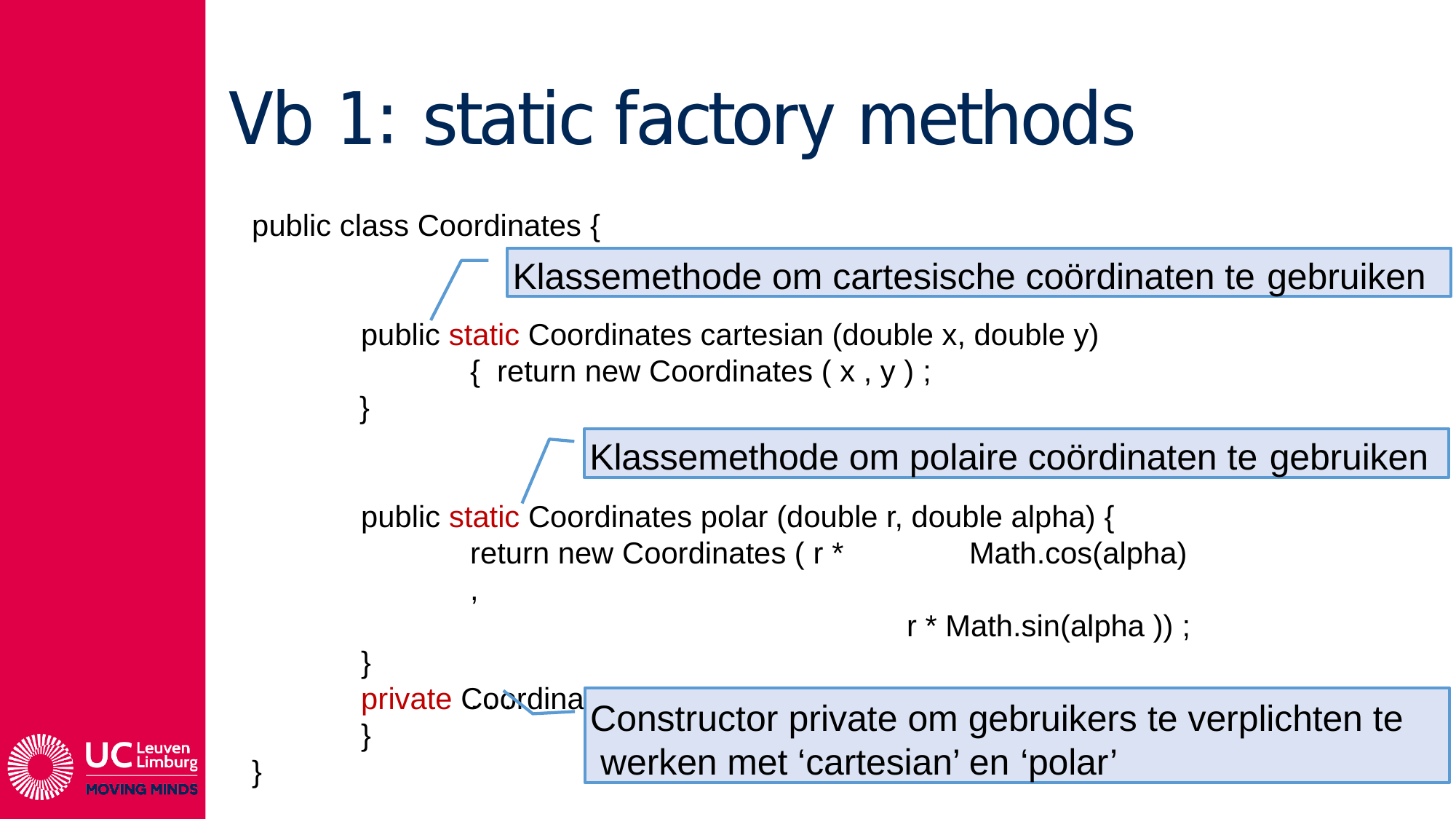

# Vb 1: static factory methods
public class Coordinates {
Klassemethode om cartesische coördinaten te gebruiken

public static Coordinates cartesian (double x, double y) {  return new Coordinates ( x , y ) ;
}
Klassemethode om polaire coördinaten te gebruiken

public static Coordinates polar (double r, double alpha) {
return new Coordinates ( r *	Math.cos(alpha) ,
r * Math.sin(alpha )) ;
}
private Coordinates (double x, double y) {
. . .
Constructor private om gebruikers te verplichten te  werken met ‘cartesian’ en ‘polar’

}
}